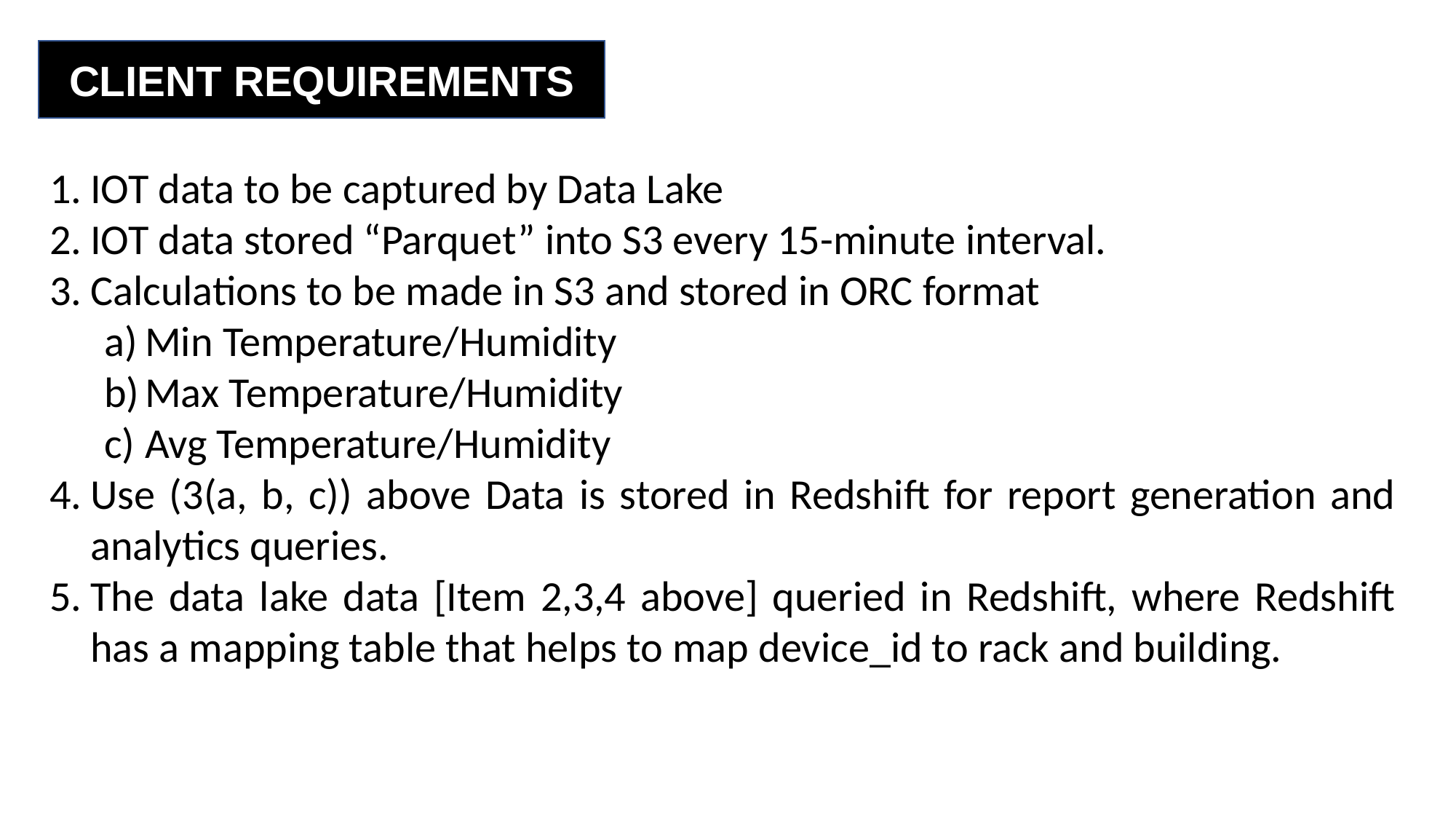

CLIENT REQUIREMENTS
IOT data to be captured by Data Lake
IOT data stored “Parquet” into S3 every 15-minute interval.
Calculations to be made in S3 and stored in ORC format
Min Temperature/Humidity
Max Temperature/Humidity
Avg Temperature/Humidity
Use (3(a, b, c)) above Data is stored in Redshift for report generation and analytics queries.
The data lake data [Item 2,3,4 above] queried in Redshift, where Redshift has a mapping table that helps to map device_id to rack and building.